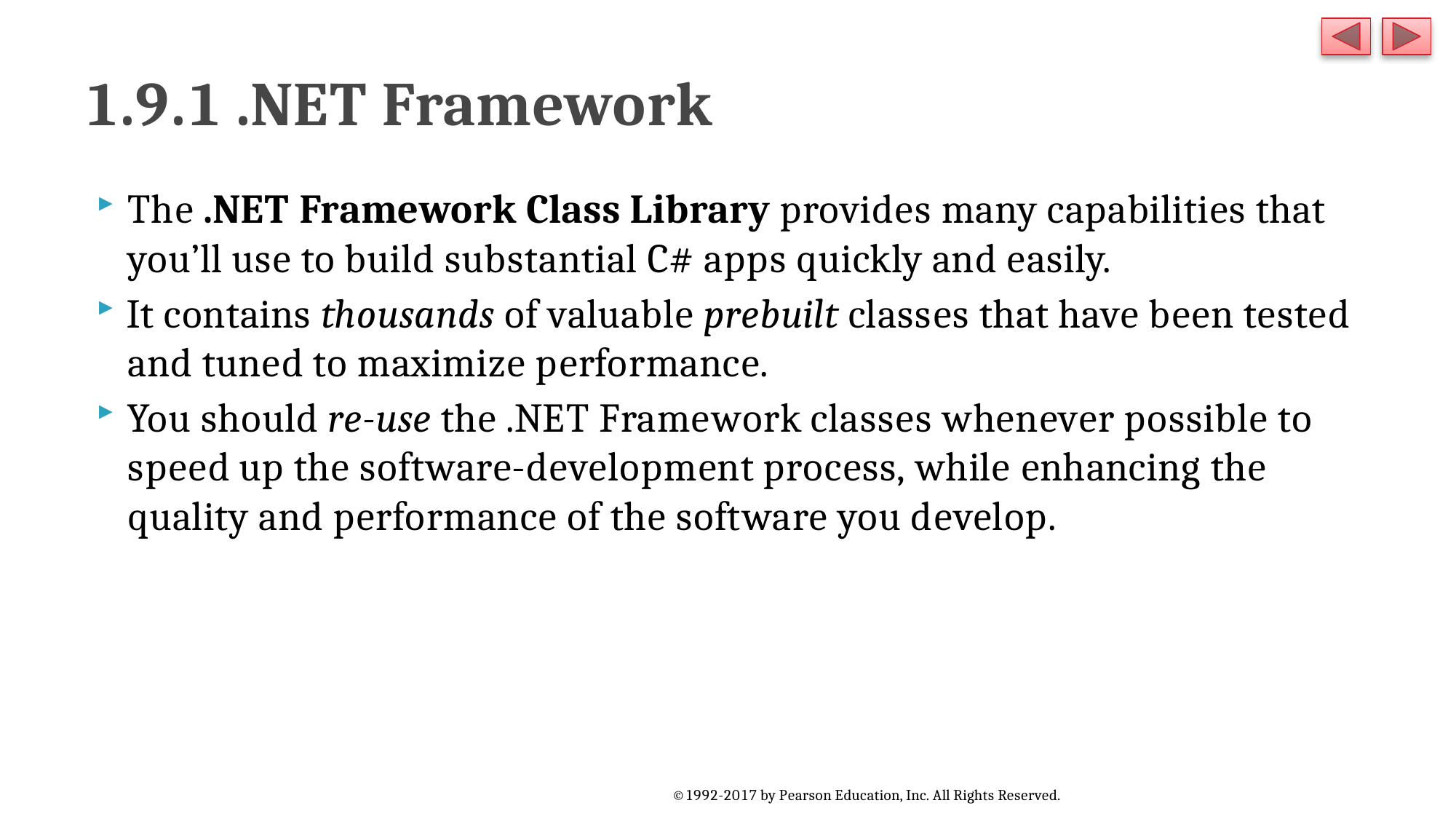

# 1.9.1 .NET Framework
The .NET Framework Class Library provides many capabilities that you’ll use to build substantial C# apps quickly and easily.
It contains thousands of valuable prebuilt classes that have been tested and tuned to maximize performance.
You should re-use the .NET Framework classes whenever possible to speed up the software-development process, while enhancing the quality and performance of the software you develop.

©1992-2017 by Pearson Education, Inc. All Rights Reserved.